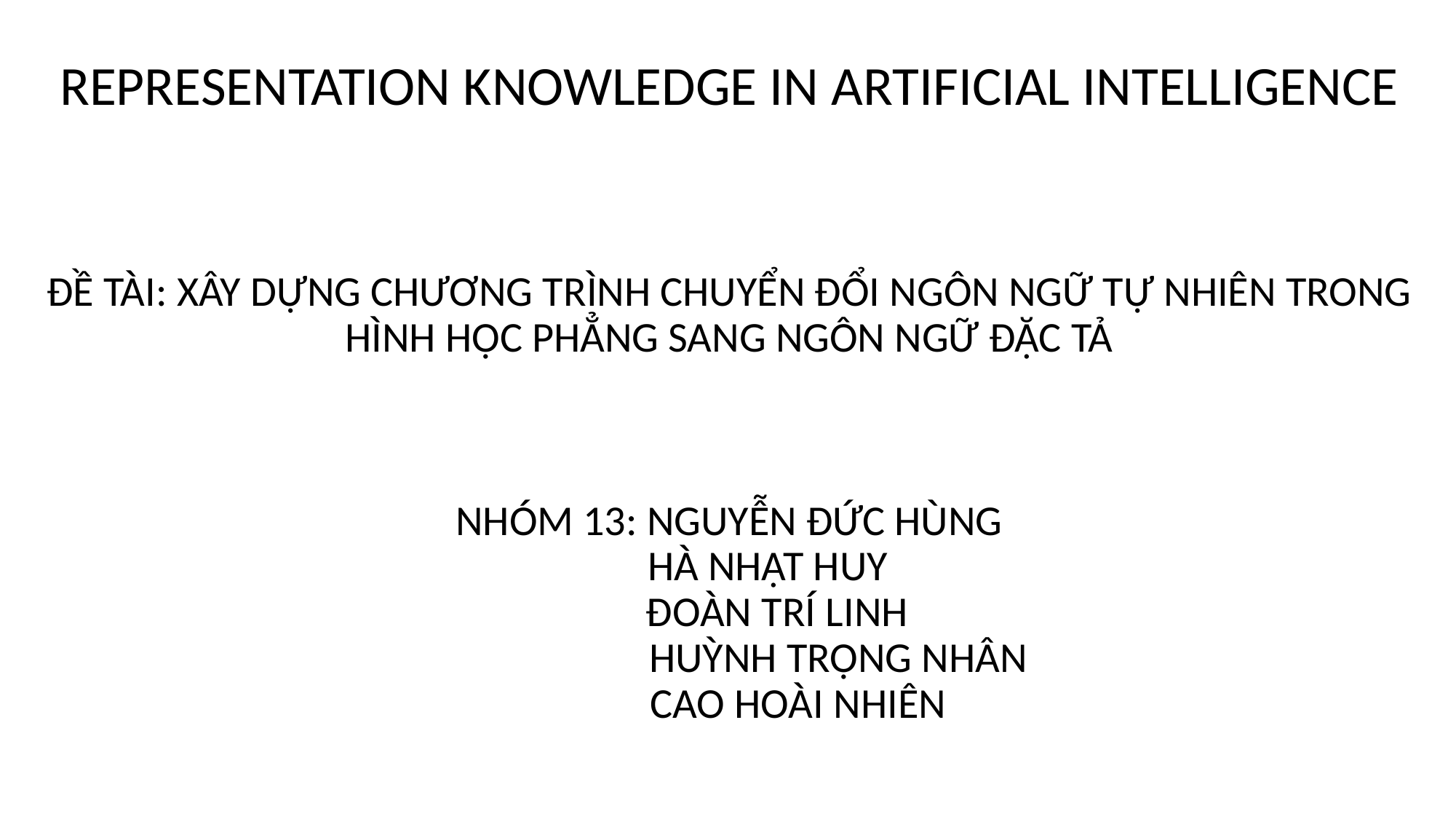

# REPRESENTATION KNOWLEDGE IN ARTIFICIAL INTELLIGENCE
ĐỀ TÀI: XÂY DỰNG CHƯƠNG TRÌNH CHUYỂN ĐỔI NGÔN NGỮ TỰ NHIÊN TRONG HÌNH HỌC PHẲNG SANG NGÔN NGỮ ĐẶC TẢ
NHÓM 13: NGUYỄN ĐỨC HÙNG
        HÀ NHẬT HUY
          ĐOÀN TRÍ LINH
		HUỲNH TRỌNG NHÂN
	   CAO HOÀI NHIÊN